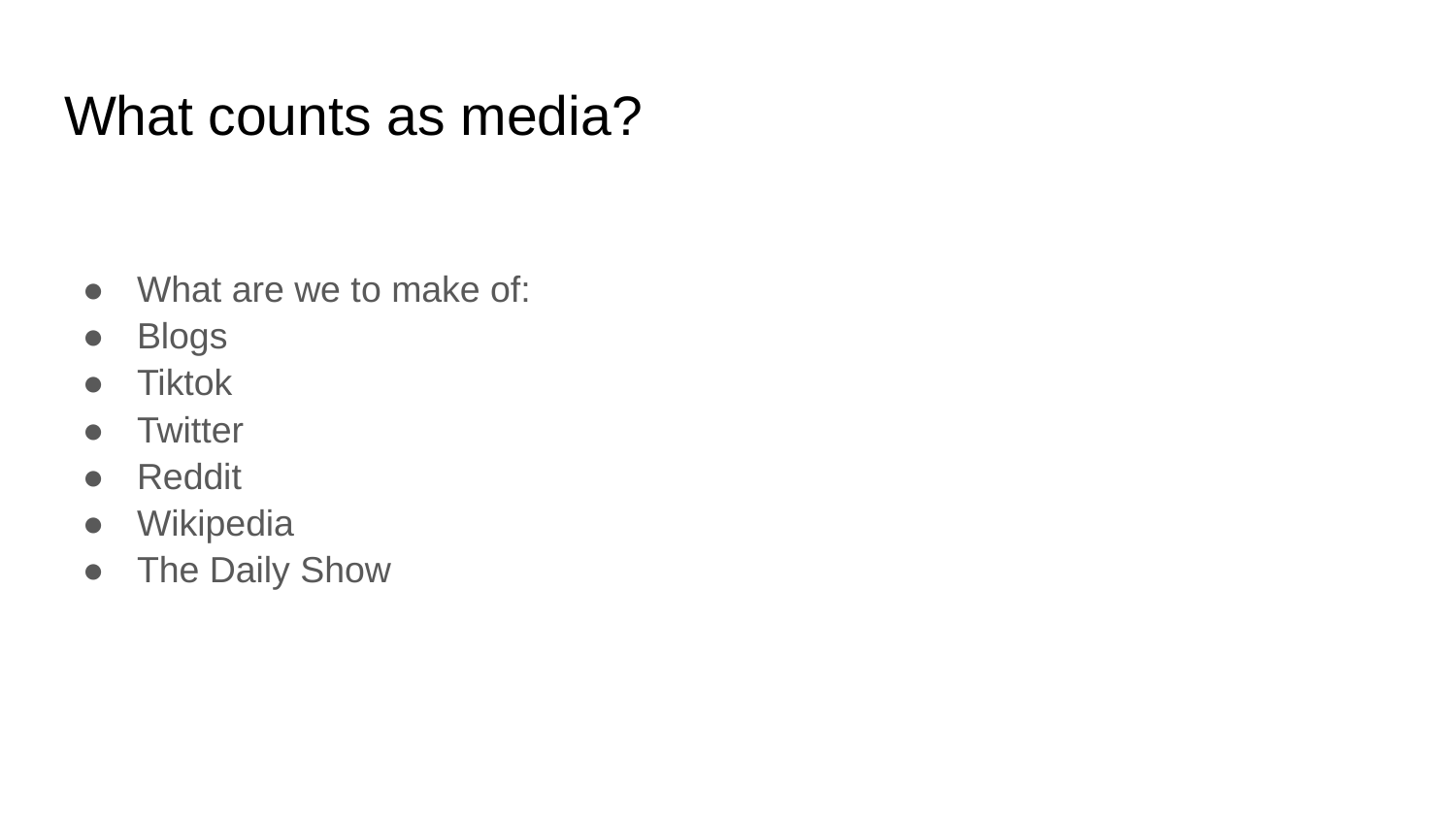

# What counts as media?

What are we to make of:
Blogs
Tiktok
Twitter
Reddit
Wikipedia
The Daily Show